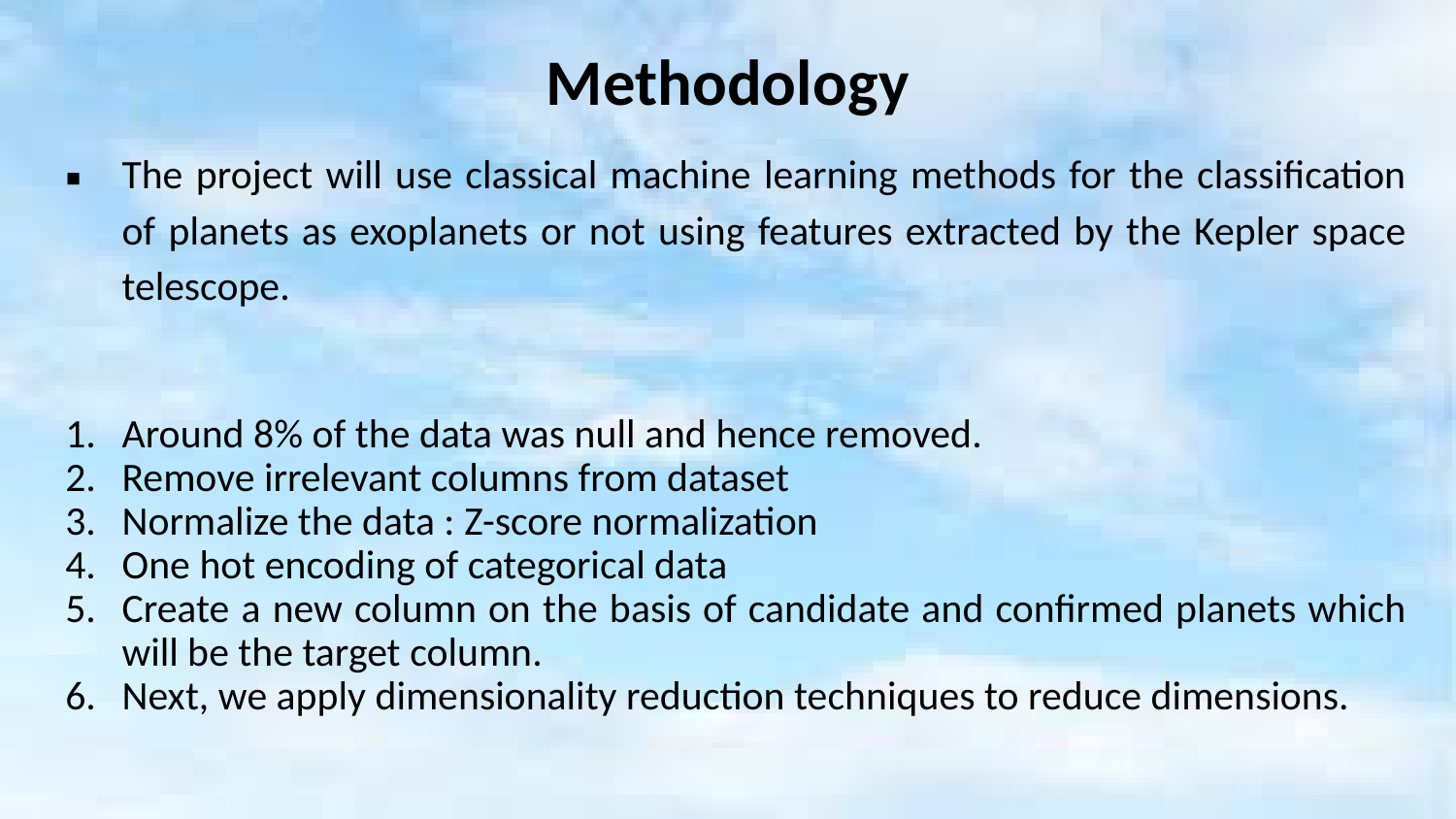

# Methodology
The project will use classical machine learning methods for the classification of planets as exoplanets or not using features extracted by the Kepler space telescope.

Around 8% of the data was null and hence removed.
Remove irrelevant columns from dataset
Normalize the data : Z-score normalization
One hot encoding of categorical data
Create a new column on the basis of candidate and confirmed planets which will be the target column.
Next, we apply dimensionality reduction techniques to reduce dimensions.